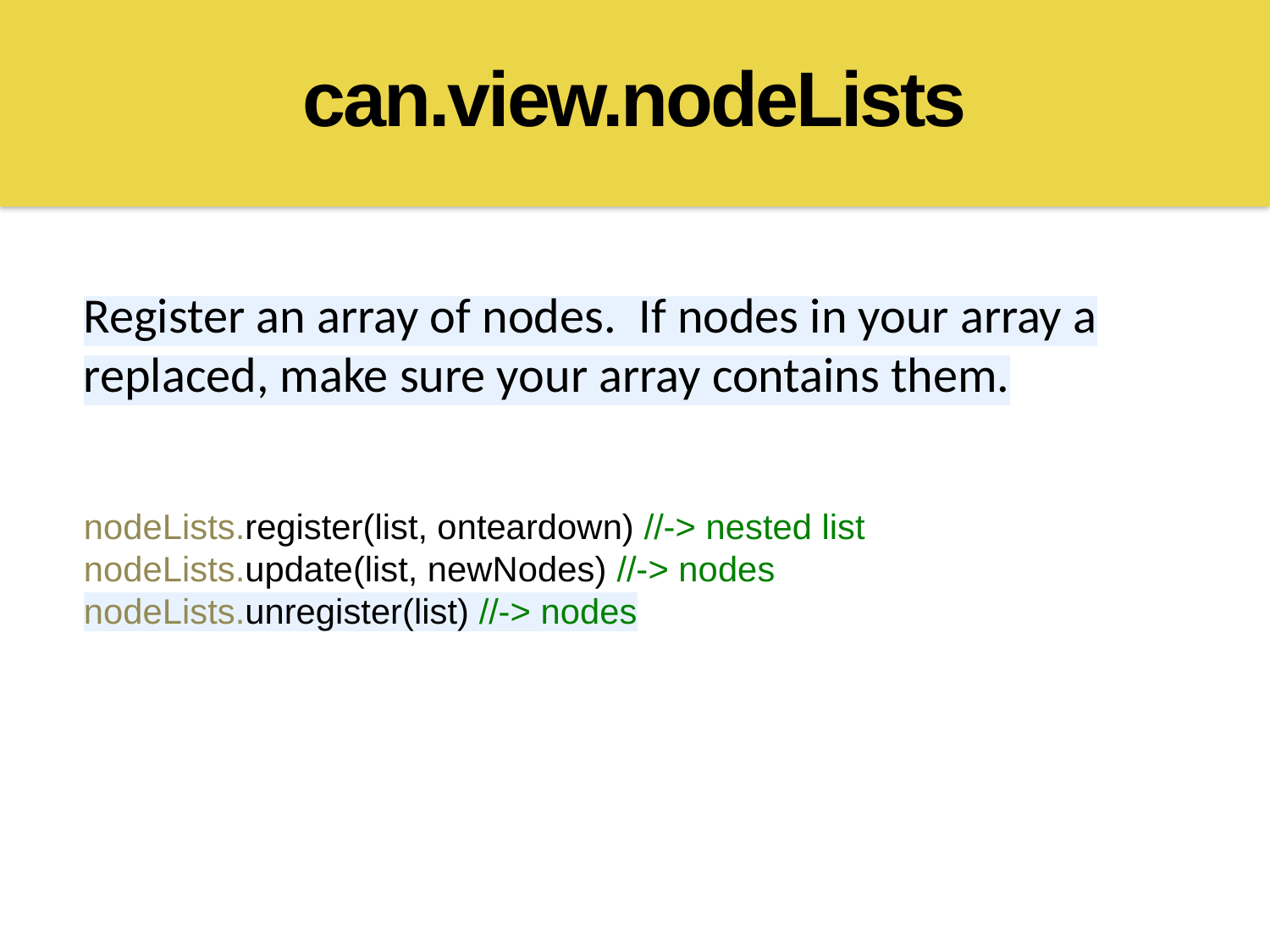

can.view.nodeLists
Register an array of nodes.  If nodes in your array a replaced, make sure your array contains them.

nodeLists.register(list, onteardown) //-> nested list
nodeLists.update(list, newNodes) //-> nodes
nodeLists.unregister(list) //-> nodes